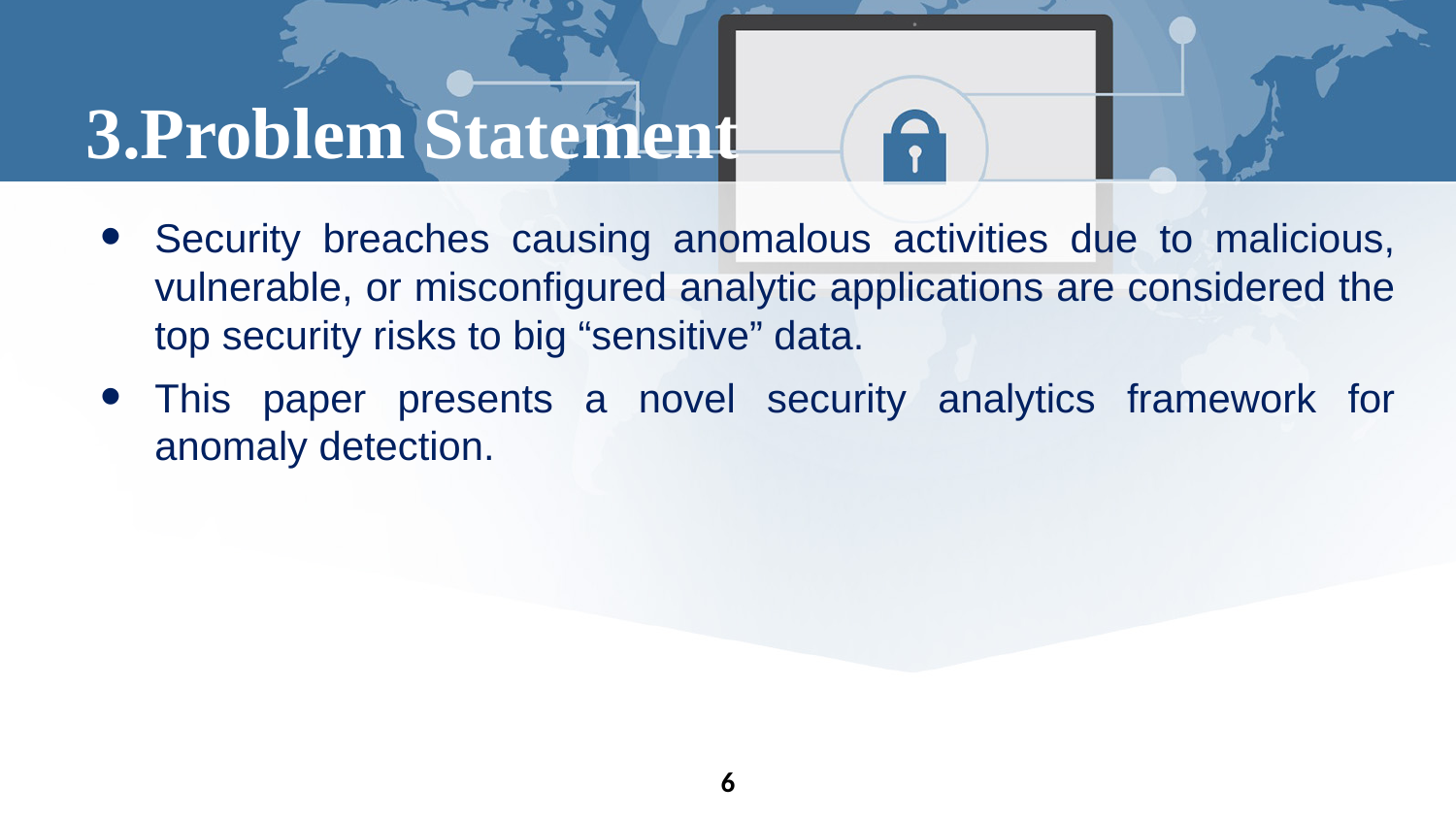

# 3.Problem Statement
Security breaches causing anomalous activities due to malicious, vulnerable, or misconfigured analytic applications are considered the top security risks to big “sensitive” data.
This paper presents a novel security analytics framework for anomaly detection.
6